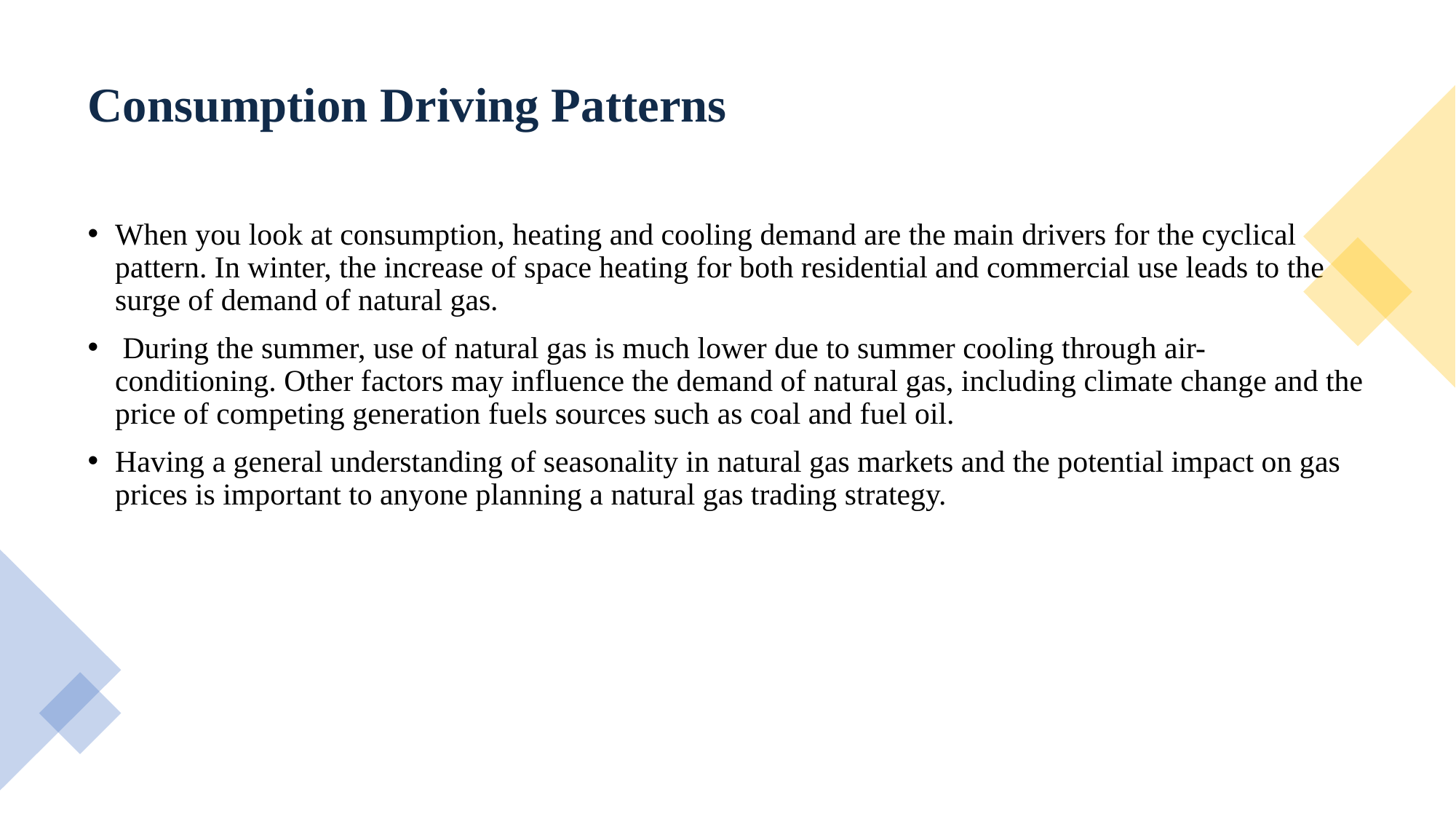

# Consumption Driving Patterns

When you look at consumption, heating and cooling demand are the main drivers for the cyclical pattern. In winter, the increase of space heating for both residential and commercial use leads to the surge of demand of natural gas.
 During the summer, use of natural gas is much lower due to summer cooling through air-conditioning. Other factors may influence the demand of natural gas, including climate change and the price of competing generation fuels sources such as coal and fuel oil.
Having a general understanding of seasonality in natural gas markets and the potential impact on gas prices is important to anyone planning a natural gas trading strategy.